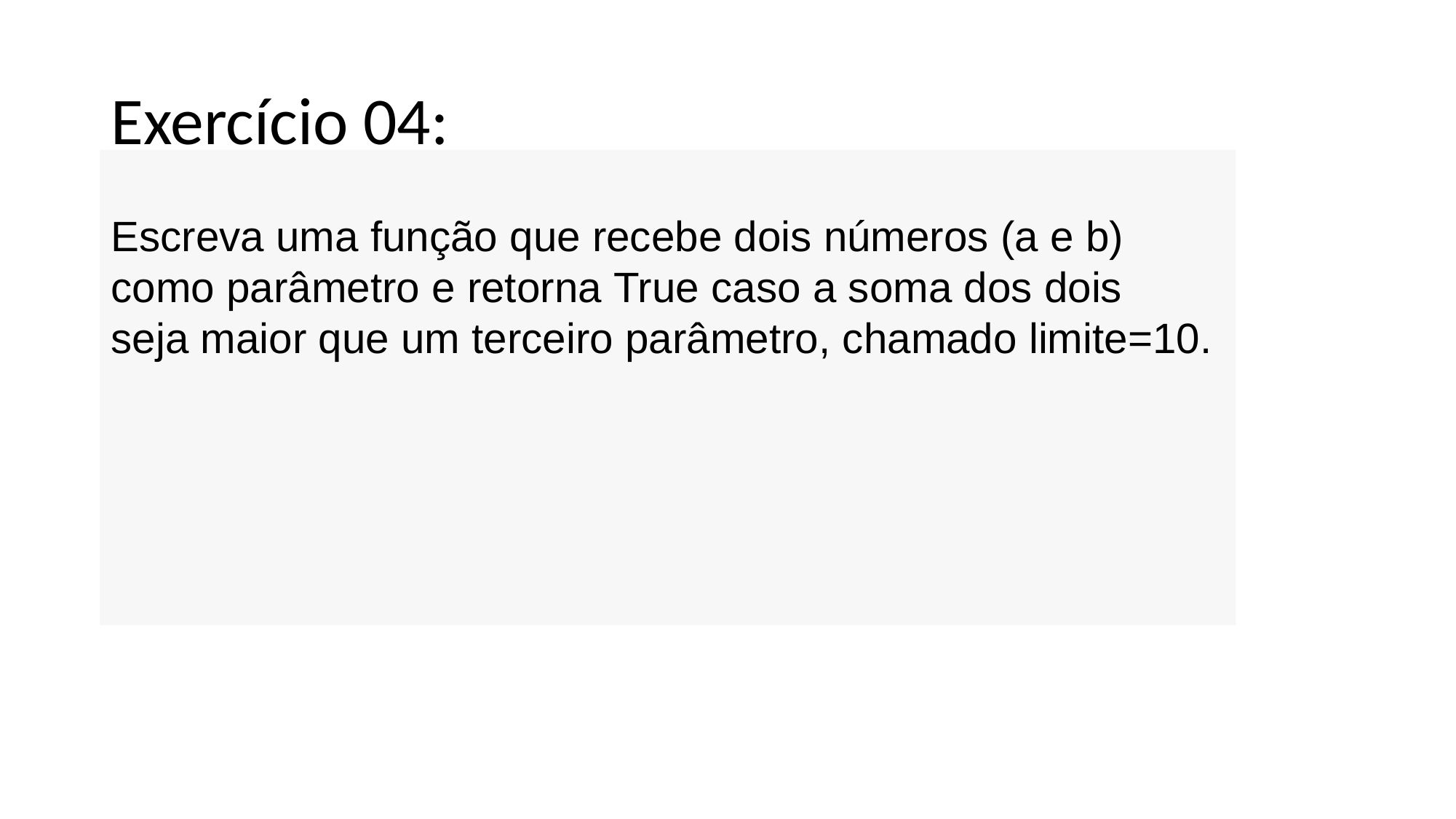

# Exercício 04:
Escreva uma função que recebe dois números (a e b)
como parâmetro e retorna True caso a soma dos dois
seja maior que um terceiro parâmetro, chamado limite=10.